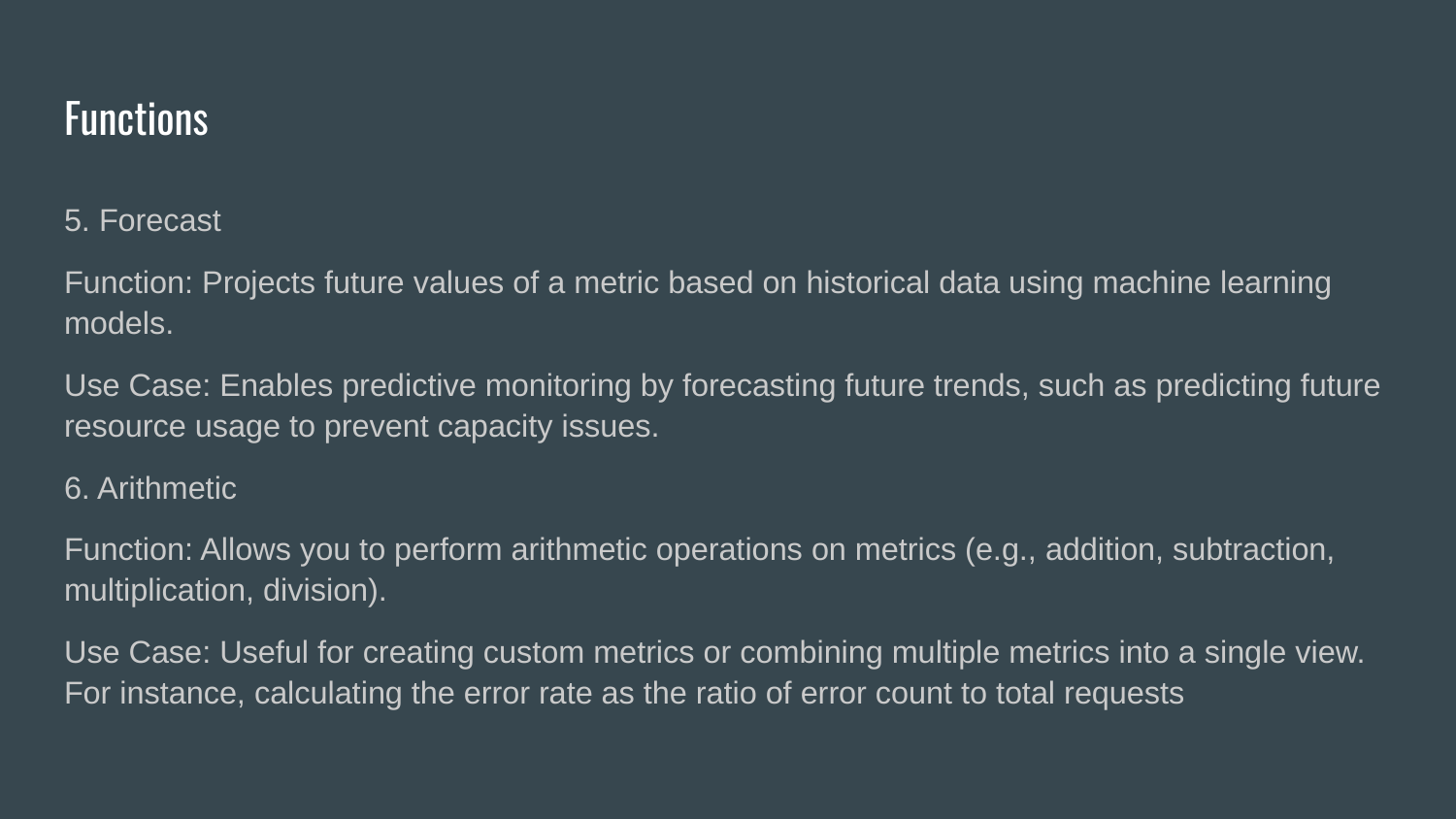

# Functions
5. Forecast
Function: Projects future values of a metric based on historical data using machine learning models.
Use Case: Enables predictive monitoring by forecasting future trends, such as predicting future resource usage to prevent capacity issues.
6. Arithmetic
Function: Allows you to perform arithmetic operations on metrics (e.g., addition, subtraction, multiplication, division).
Use Case: Useful for creating custom metrics or combining multiple metrics into a single view. For instance, calculating the error rate as the ratio of error count to total requests